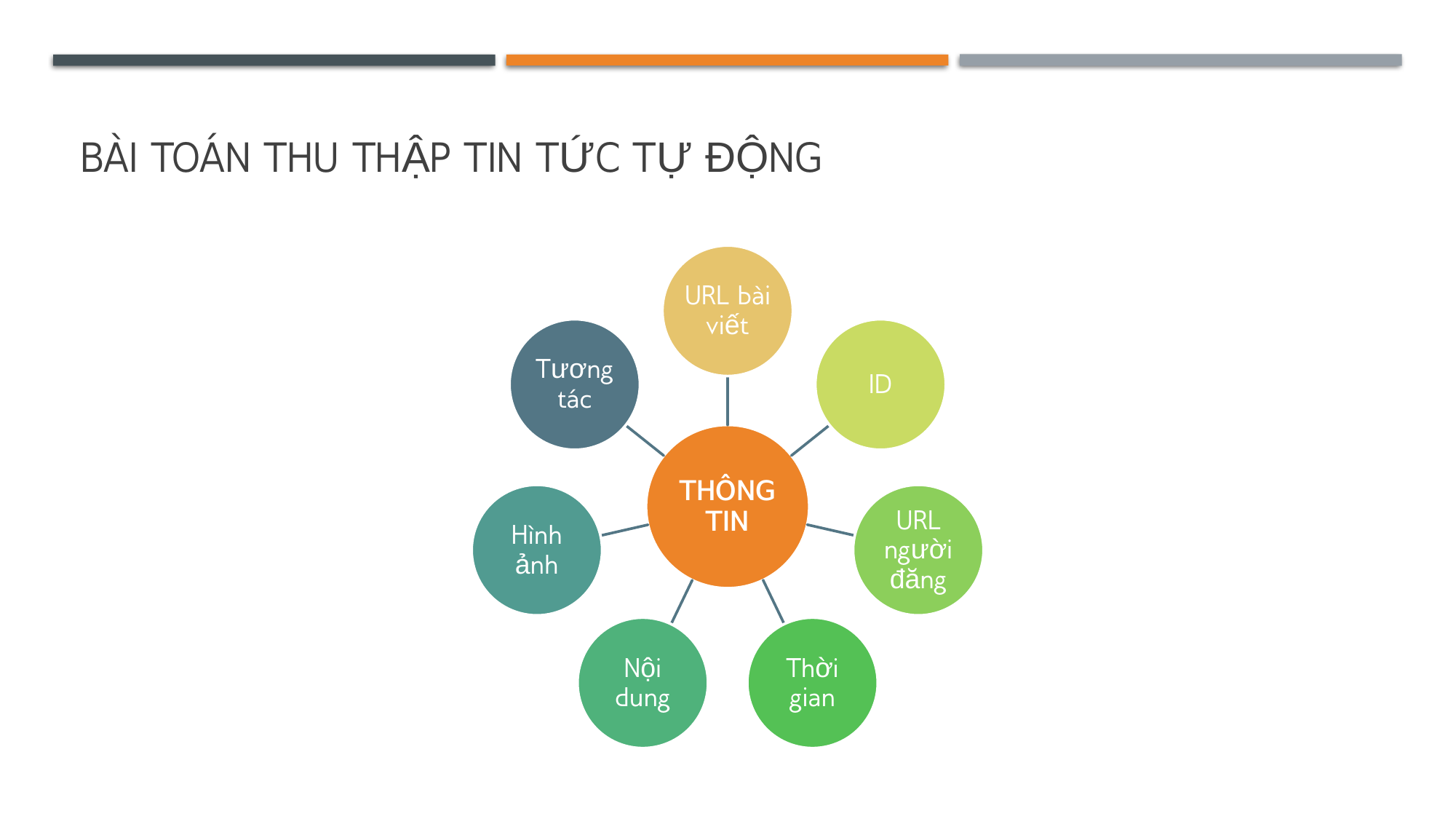

# Bài toán thu thập tin tức tự động
THÔNG TIN

URL bài viết

ID

URL người đăng

Thời gian

Nội dung

Hình ảnh

Tương tác